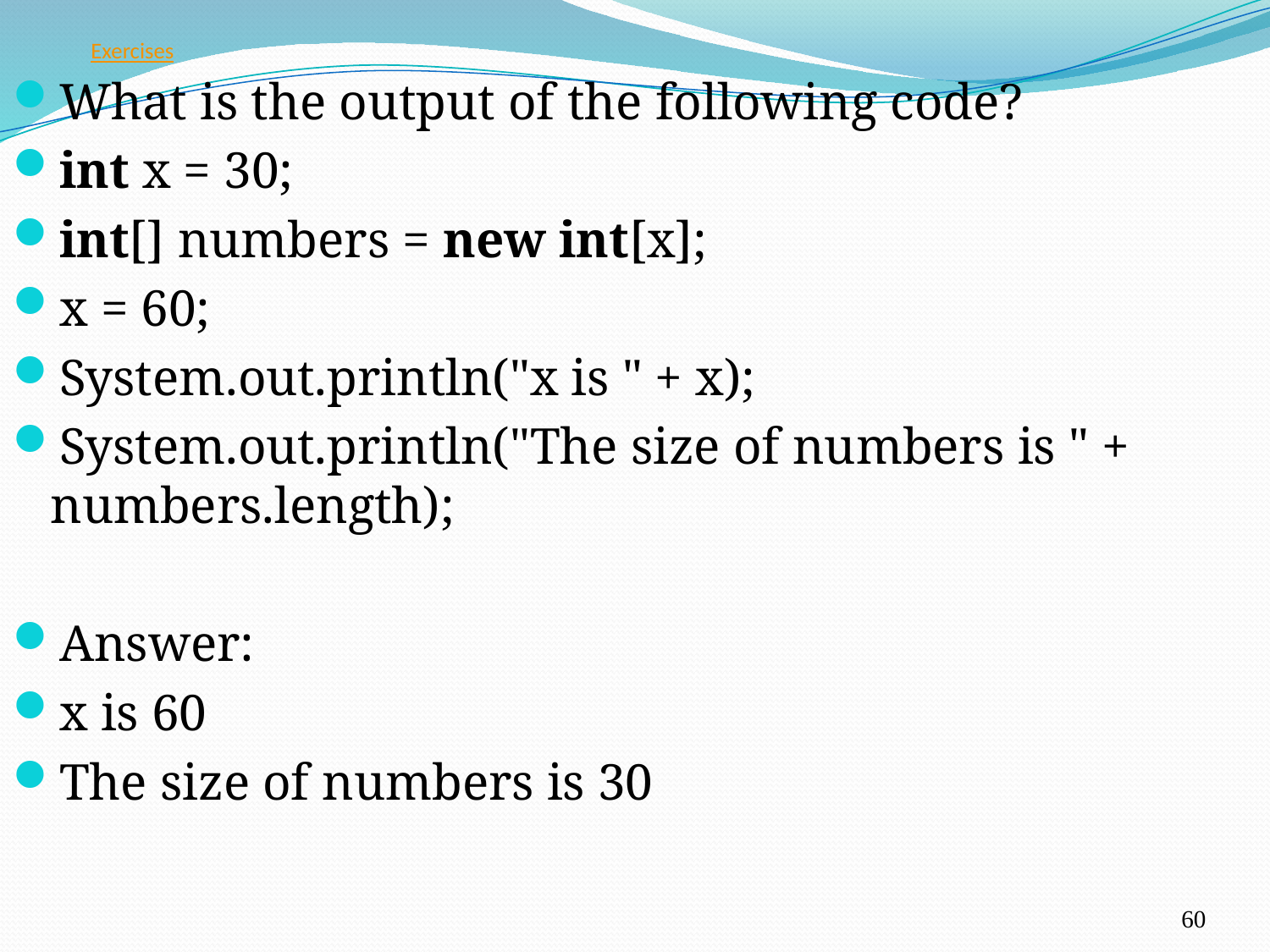

# Exercises
What is the output of the following code?
int x = 30;
int[] numbers = new int[x];
x = 60;
System.out.println("x is " + x);
System.out.println("The size of numbers is " + numbers.length);

Answer:
x is 60
The size of numbers is 30
60